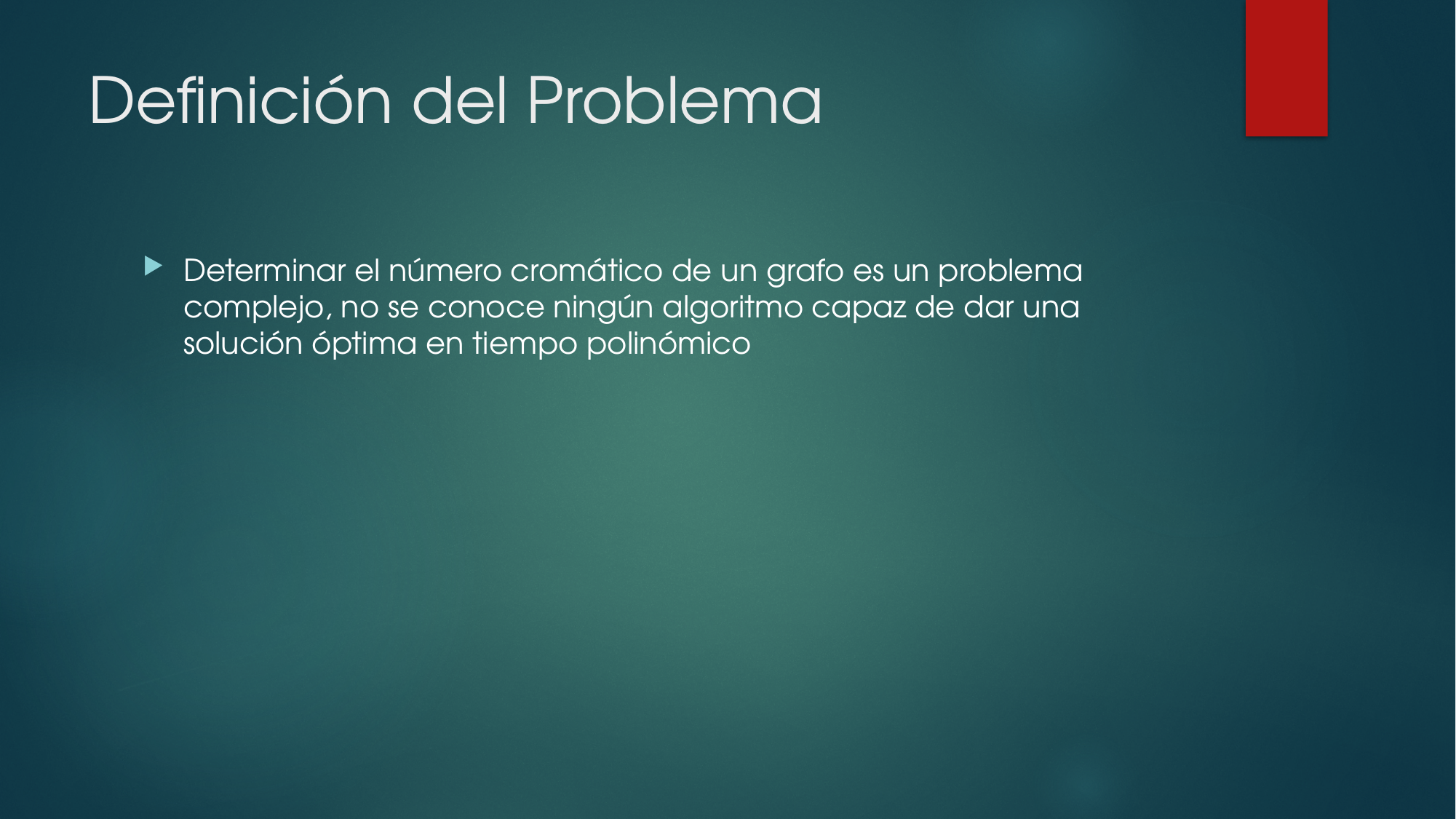

# Definición del Problema
Determinar el número cromático de un grafo es un problema complejo, no se conoce ningún algoritmo capaz de dar una solución óptima en tiempo polinómico